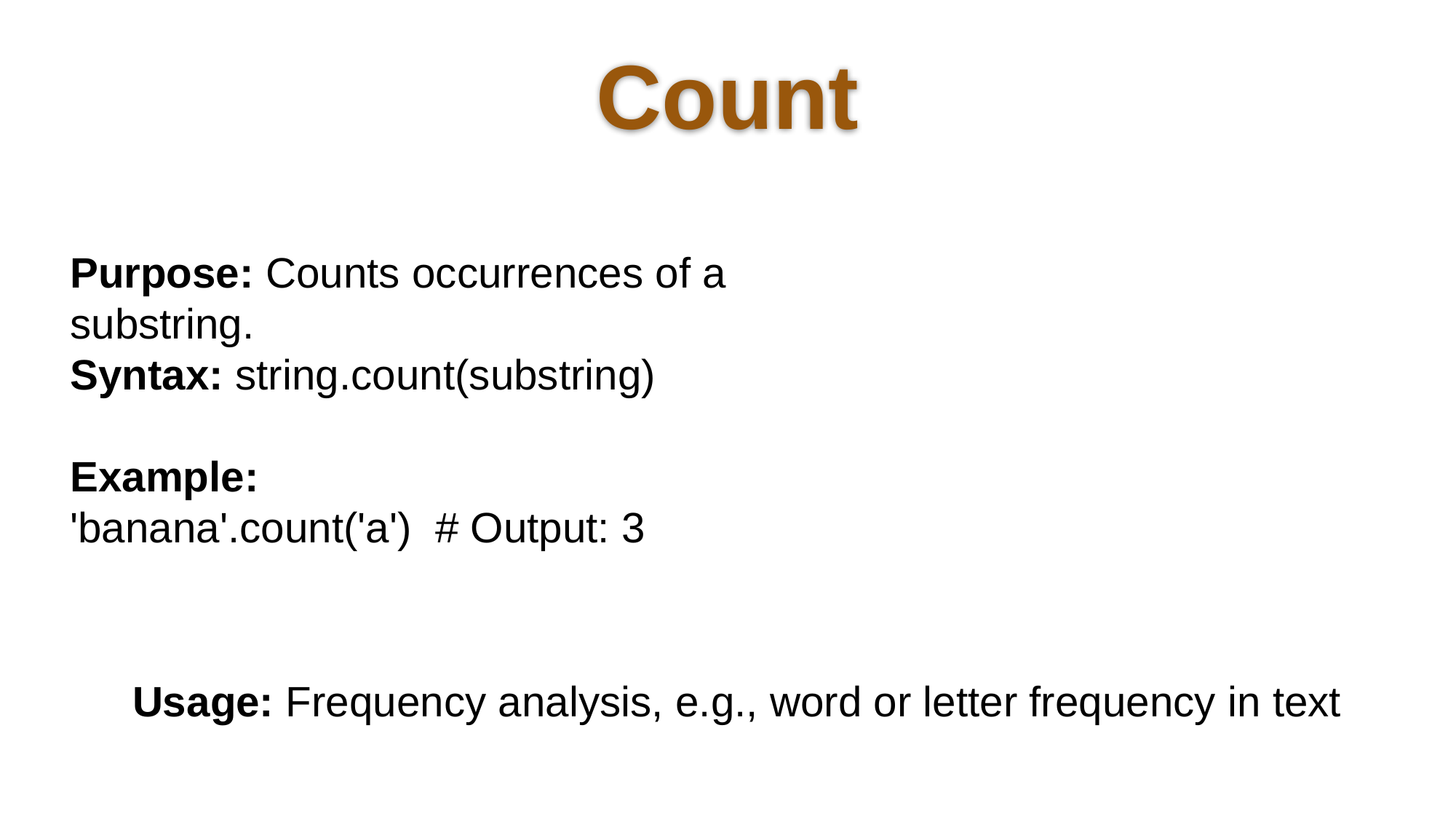

Count
Purpose: Counts occurrences of a substring.
Syntax: string.count(substring)

Example:
'banana'.count('a')  # Output: 3

Usage: Frequency analysis, e.g., word or letter frequency in text